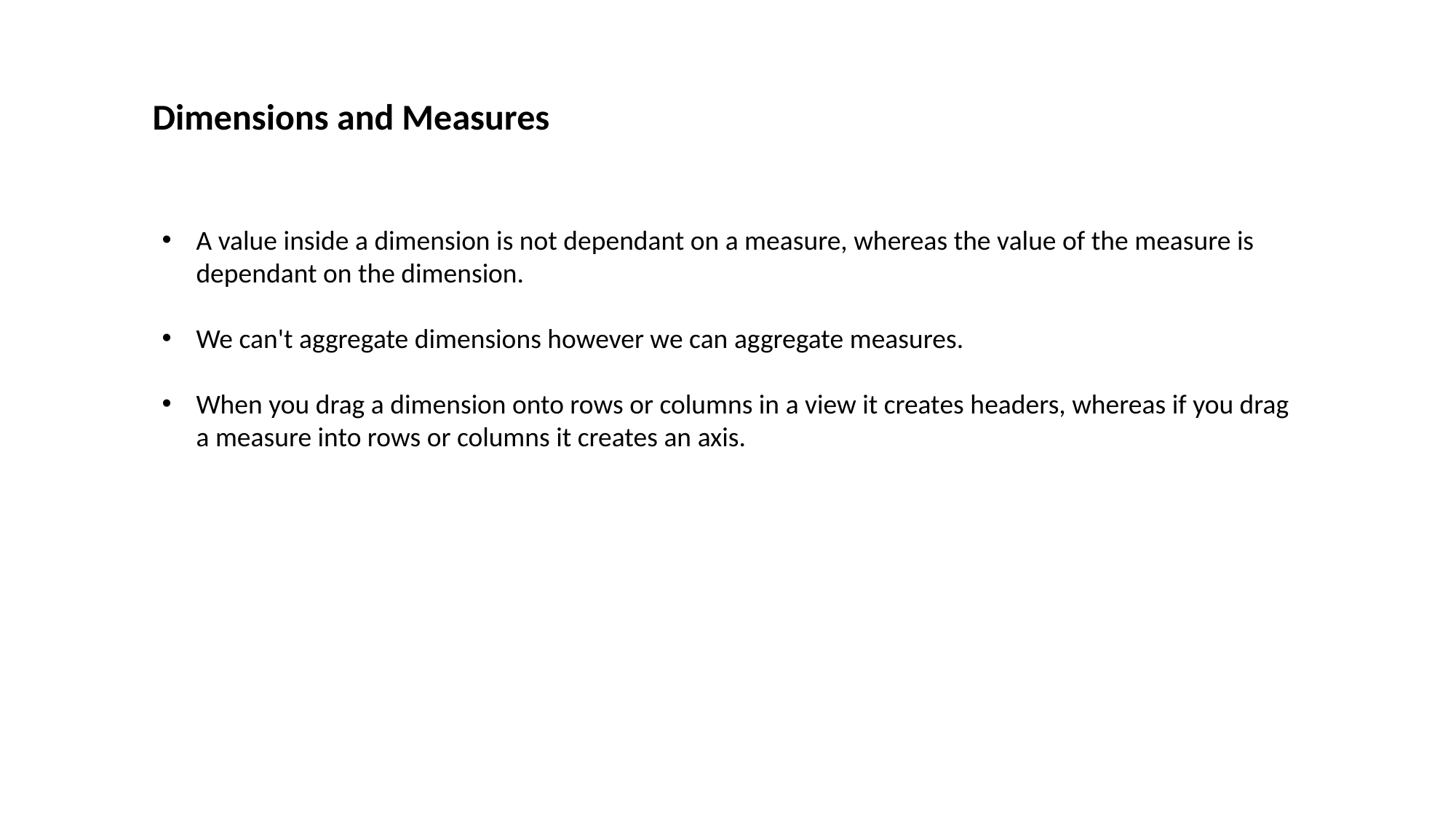

Dimensions and Measures
A value inside a dimension is not dependant on a measure, whereas the value of the measure is dependant on the dimension.

We can't aggregate dimensions however we can aggregate measures.

When you drag a dimension onto rows or columns in a view it creates headers, whereas if you drag a measure into rows or columns it creates an axis.